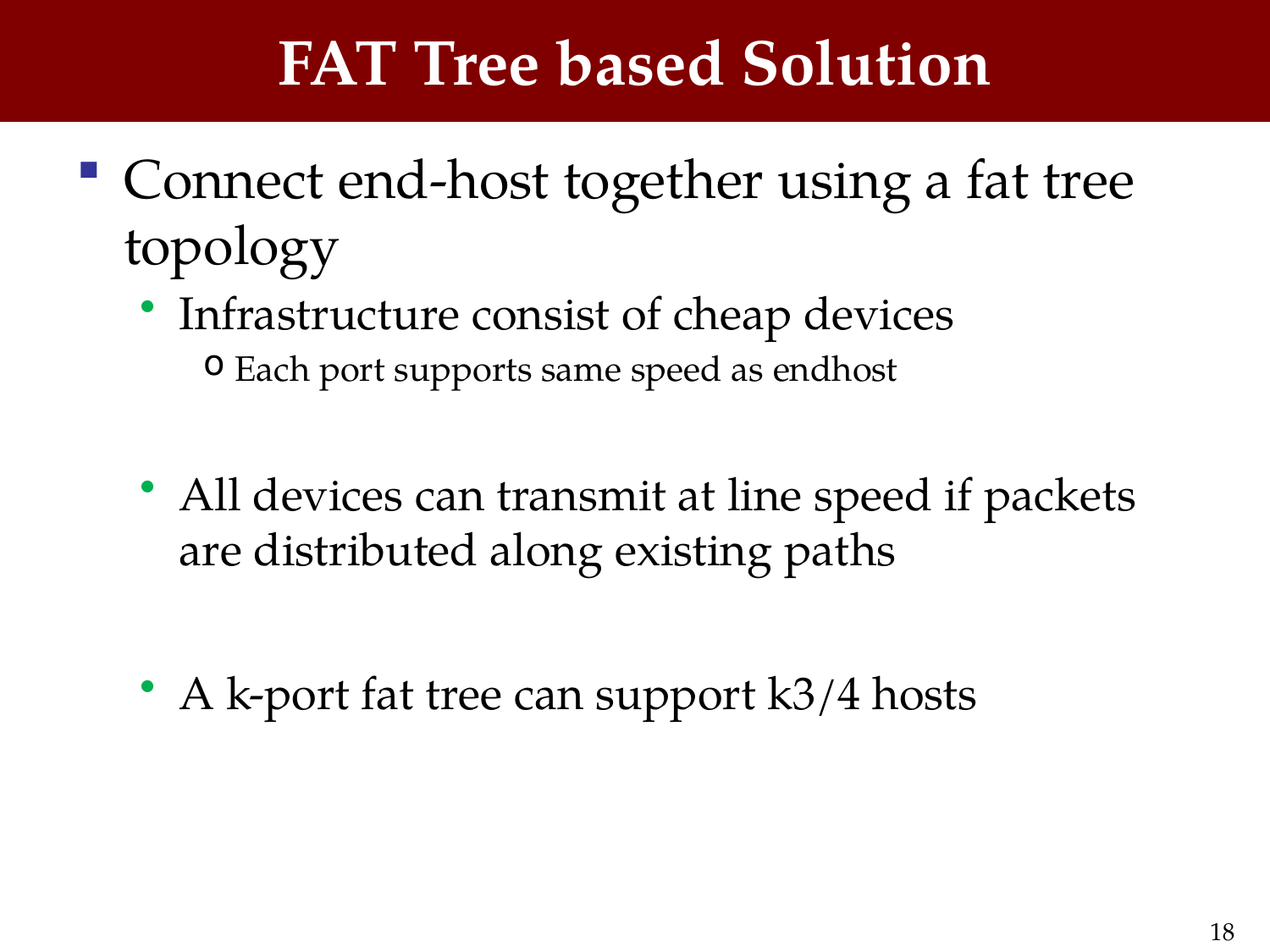

# FAT Tree based Solution
Connect end-host together using a fat tree topology
Infrastructure consist of cheap devices
Each port supports same speed as endhost

All devices can transmit at line speed if packets are distributed along existing paths

A k-port fat tree can support k3/4 hosts
18